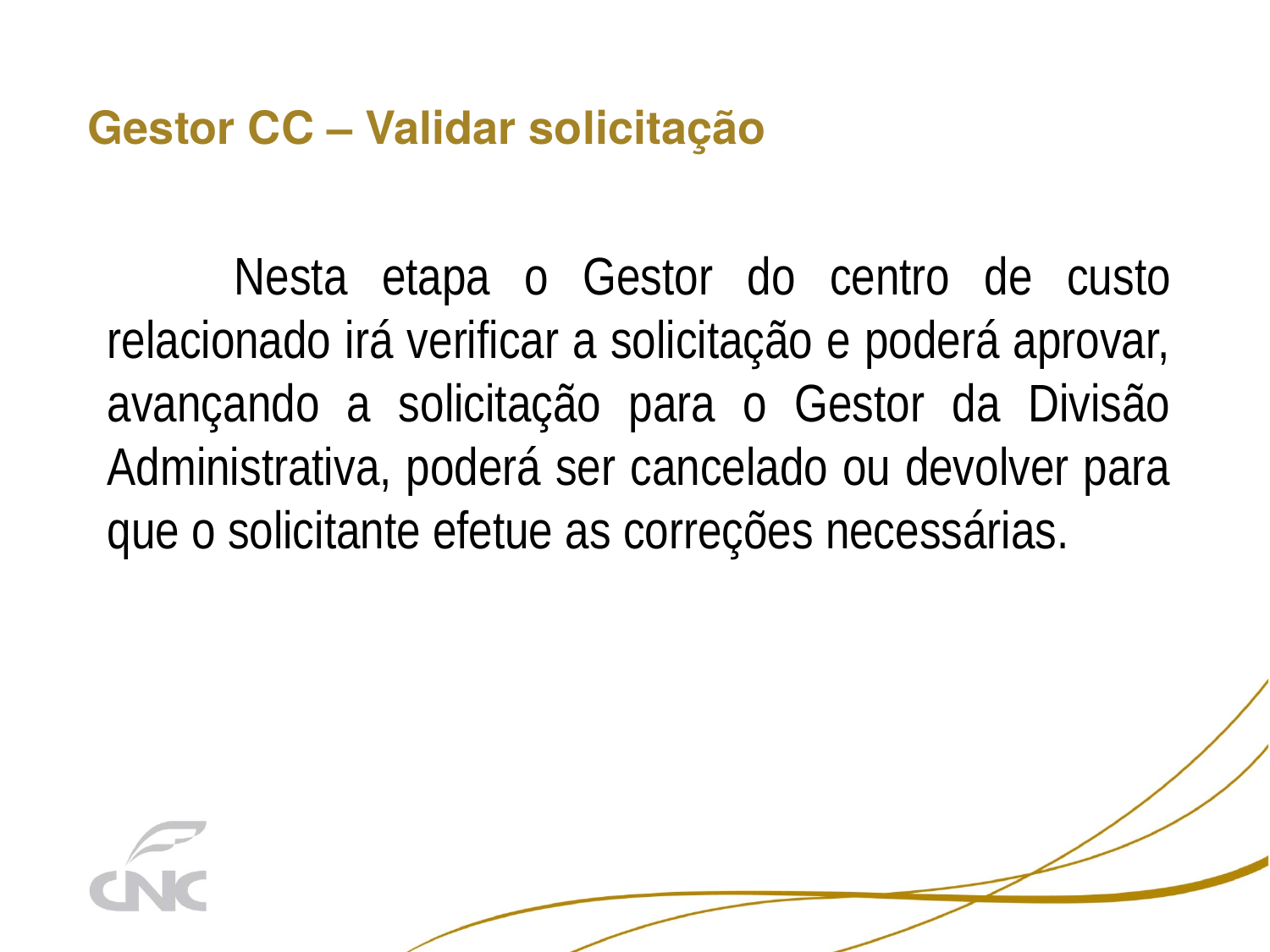

# Gestor CC – Validar solicitação
	Nesta etapa o Gestor do centro de custo relacionado irá verificar a solicitação e poderá aprovar, avançando a solicitação para o Gestor da Divisão Administrativa, poderá ser cancelado ou devolver para que o solicitante efetue as correções necessárias.